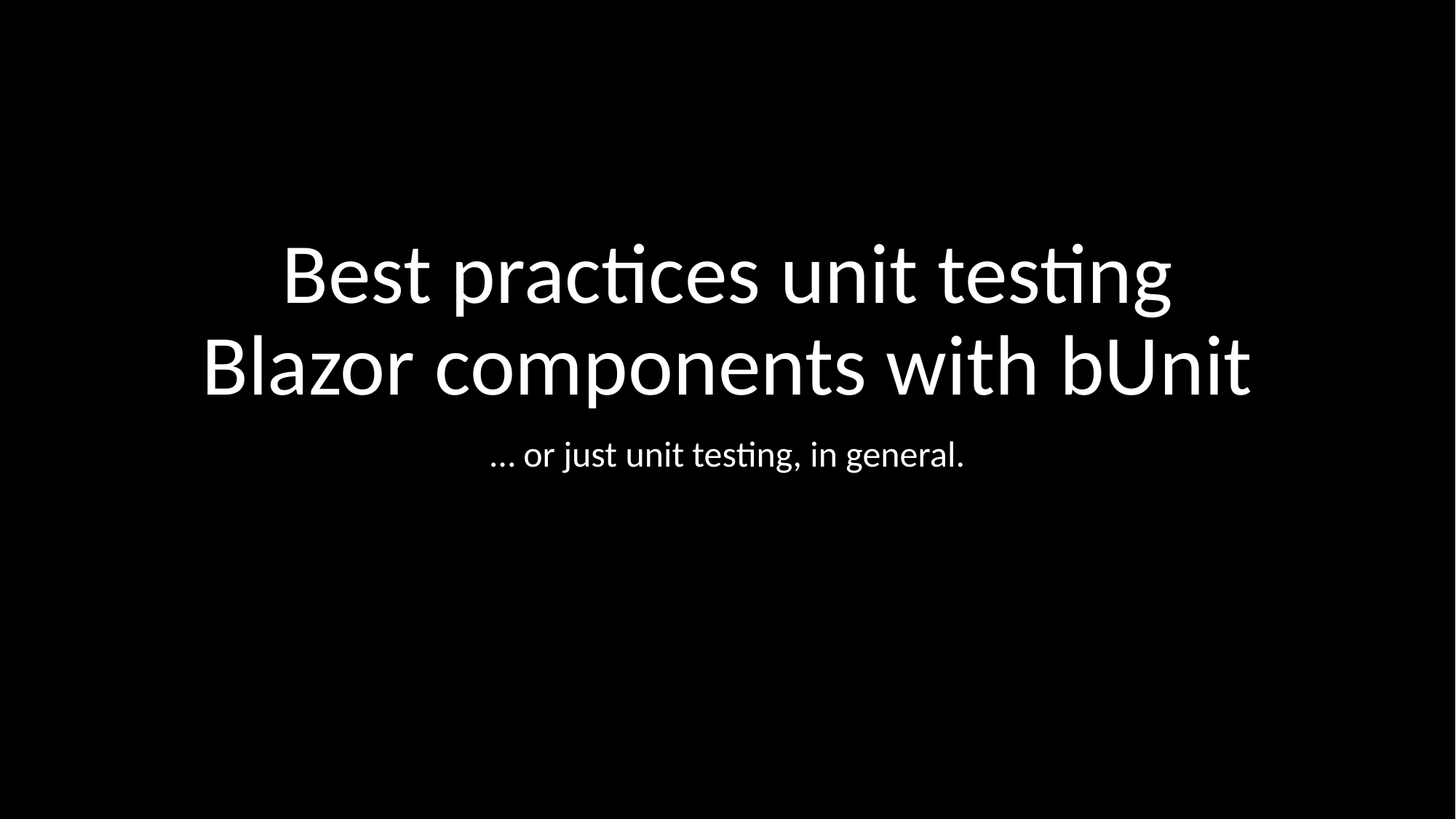

# Best practices unit testing Blazor components with bUnit
… or just unit testing, in general.